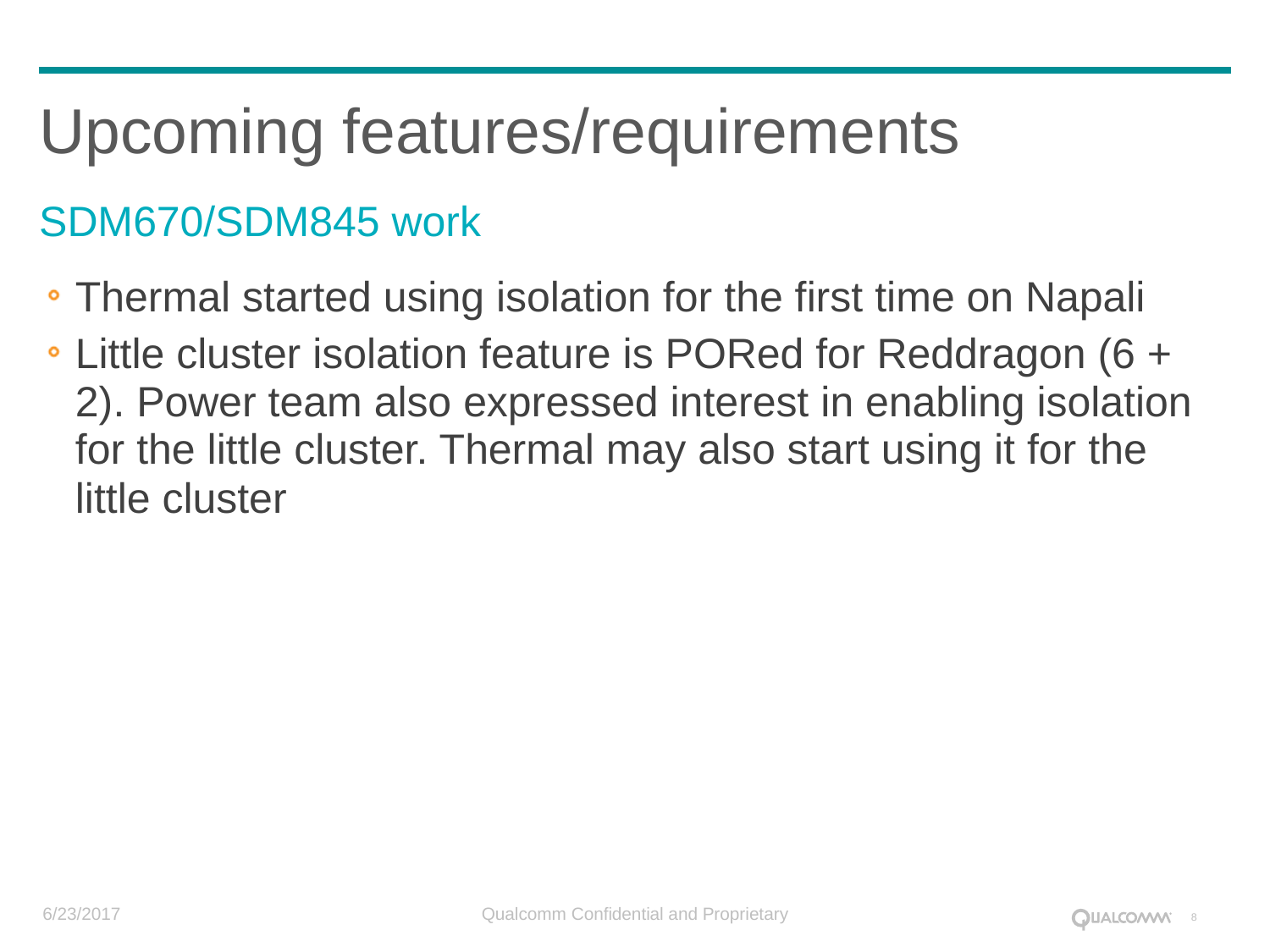

# Upcoming features/requirements
SDM670/SDM845 work
Thermal started using isolation for the first time on Napali
Little cluster isolation feature is PORed for Reddragon (6 + 2). Power team also expressed interest in enabling isolation for the little cluster. Thermal may also start using it for the little cluster